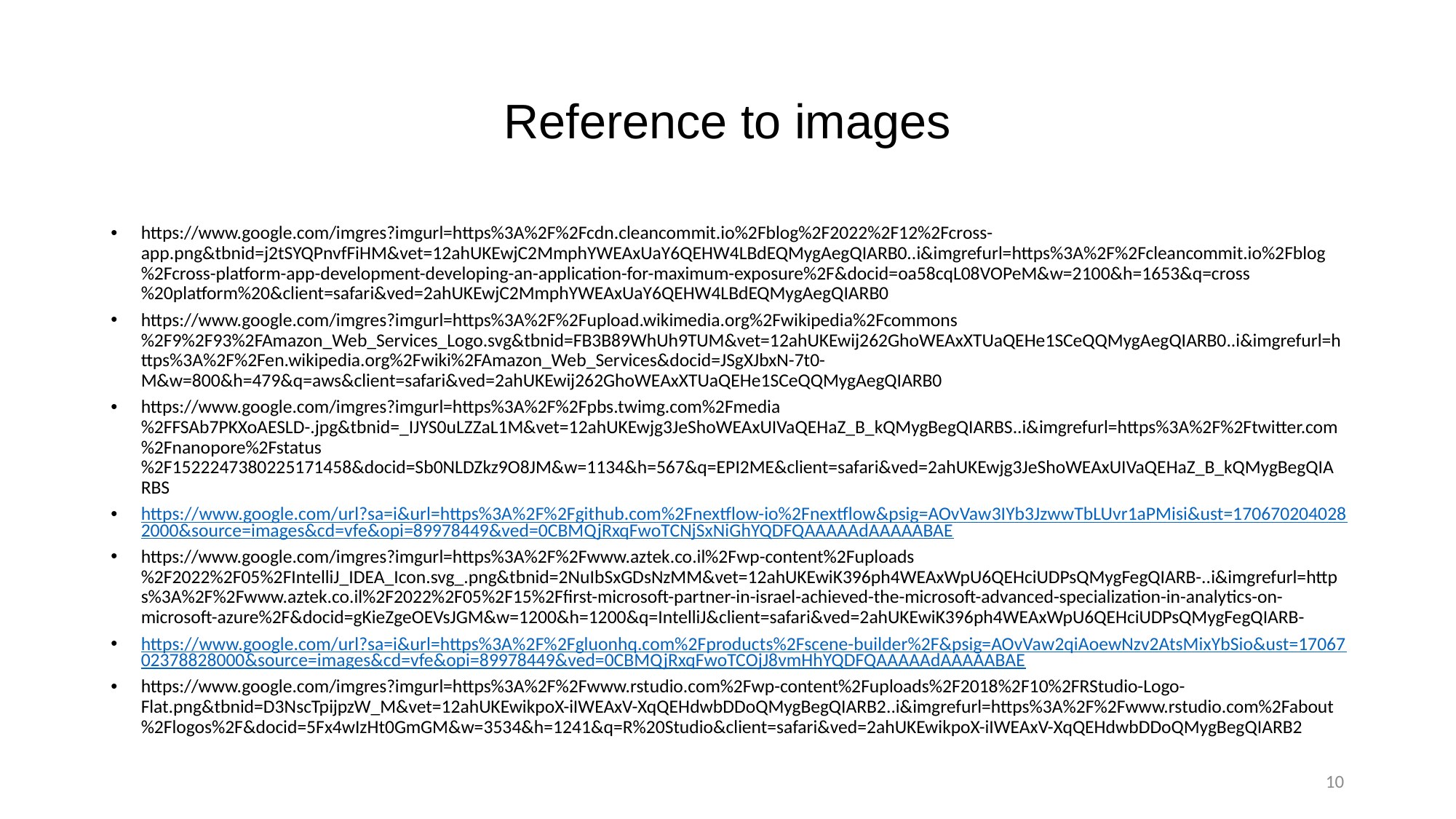

# Reference to images
https://www.google.com/imgres?imgurl=https%3A%2F%2Fcdn.cleancommit.io%2Fblog%2F2022%2F12%2Fcross-app.png&tbnid=j2tSYQPnvfFiHM&vet=12ahUKEwjC2MmphYWEAxUaY6QEHW4LBdEQMygAegQIARB0..i&imgrefurl=https%3A%2F%2Fcleancommit.io%2Fblog%2Fcross-platform-app-development-developing-an-application-for-maximum-exposure%2F&docid=oa58cqL08VOPeM&w=2100&h=1653&q=cross%20platform%20&client=safari&ved=2ahUKEwjC2MmphYWEAxUaY6QEHW4LBdEQMygAegQIARB0
https://www.google.com/imgres?imgurl=https%3A%2F%2Fupload.wikimedia.org%2Fwikipedia%2Fcommons%2F9%2F93%2FAmazon_Web_Services_Logo.svg&tbnid=FB3B89WhUh9TUM&vet=12ahUKEwij262GhoWEAxXTUaQEHe1SCeQQMygAegQIARB0..i&imgrefurl=https%3A%2F%2Fen.wikipedia.org%2Fwiki%2FAmazon_Web_Services&docid=JSgXJbxN-7t0-M&w=800&h=479&q=aws&client=safari&ved=2ahUKEwij262GhoWEAxXTUaQEHe1SCeQQMygAegQIARB0
https://www.google.com/imgres?imgurl=https%3A%2F%2Fpbs.twimg.com%2Fmedia%2FFSAb7PKXoAESLD-.jpg&tbnid=_IJYS0uLZZaL1M&vet=12ahUKEwjg3JeShoWEAxUIVaQEHaZ_B_kQMygBegQIARBS..i&imgrefurl=https%3A%2F%2Ftwitter.com%2Fnanopore%2Fstatus%2F1522247380225171458&docid=Sb0NLDZkz9O8JM&w=1134&h=567&q=EPI2ME&client=safari&ved=2ahUKEwjg3JeShoWEAxUIVaQEHaZ_B_kQMygBegQIARBS
https://www.google.com/url?sa=i&url=https%3A%2F%2Fgithub.com%2Fnextflow-io%2Fnextflow&psig=AOvVaw3IYb3JzwwTbLUvr1aPMisi&ust=1706702040282000&source=images&cd=vfe&opi=89978449&ved=0CBMQjRxqFwoTCNjSxNiGhYQDFQAAAAAdAAAAABAE
https://www.google.com/imgres?imgurl=https%3A%2F%2Fwww.aztek.co.il%2Fwp-content%2Fuploads%2F2022%2F05%2FIntelliJ_IDEA_Icon.svg_.png&tbnid=2NuIbSxGDsNzMM&vet=12ahUKEwiK396ph4WEAxWpU6QEHciUDPsQMygFegQIARB-..i&imgrefurl=https%3A%2F%2Fwww.aztek.co.il%2F2022%2F05%2F15%2Ffirst-microsoft-partner-in-israel-achieved-the-microsoft-advanced-specialization-in-analytics-on-microsoft-azure%2F&docid=gKieZgeOEVsJGM&w=1200&h=1200&q=IntelliJ&client=safari&ved=2ahUKEwiK396ph4WEAxWpU6QEHciUDPsQMygFegQIARB-
https://www.google.com/url?sa=i&url=https%3A%2F%2Fgluonhq.com%2Fproducts%2Fscene-builder%2F&psig=AOvVaw2qiAoewNzv2AtsMixYbSio&ust=1706702378828000&source=images&cd=vfe&opi=89978449&ved=0CBMQjRxqFwoTCOjJ8vmHhYQDFQAAAAAdAAAAABAE
https://www.google.com/imgres?imgurl=https%3A%2F%2Fwww.rstudio.com%2Fwp-content%2Fuploads%2F2018%2F10%2FRStudio-Logo-Flat.png&tbnid=D3NscTpijpzW_M&vet=12ahUKEwikpoX-iIWEAxV-XqQEHdwbDDoQMygBegQIARB2..i&imgrefurl=https%3A%2F%2Fwww.rstudio.com%2Fabout%2Flogos%2F&docid=5Fx4wIzHt0GmGM&w=3534&h=1241&q=R%20Studio&client=safari&ved=2ahUKEwikpoX-iIWEAxV-XqQEHdwbDDoQMygBegQIARB2

10